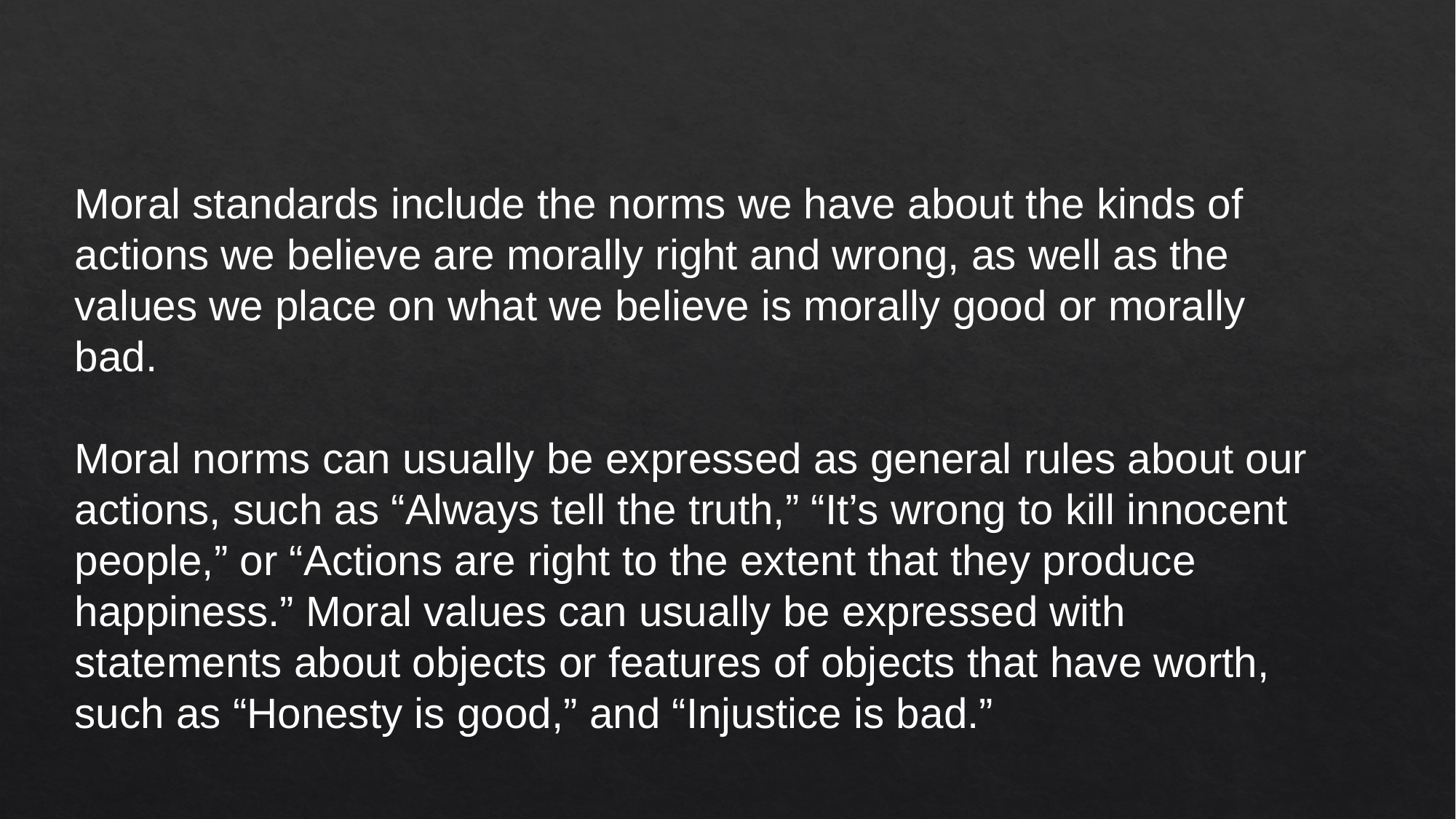

Moral standards include the norms we have about the kinds of actions we believe are morally right and wrong, as well as the values we place on what we believe is morally good or morally bad.

Moral norms can usually be expressed as general rules about our actions, such as “Always tell the truth,” “It’s wrong to kill innocent people,” or “Actions are right to the extent that they produce happiness.” Moral values can usually be expressed with statements about objects or features of objects that have worth, such as “Honesty is good,” and “Injustice is bad.”